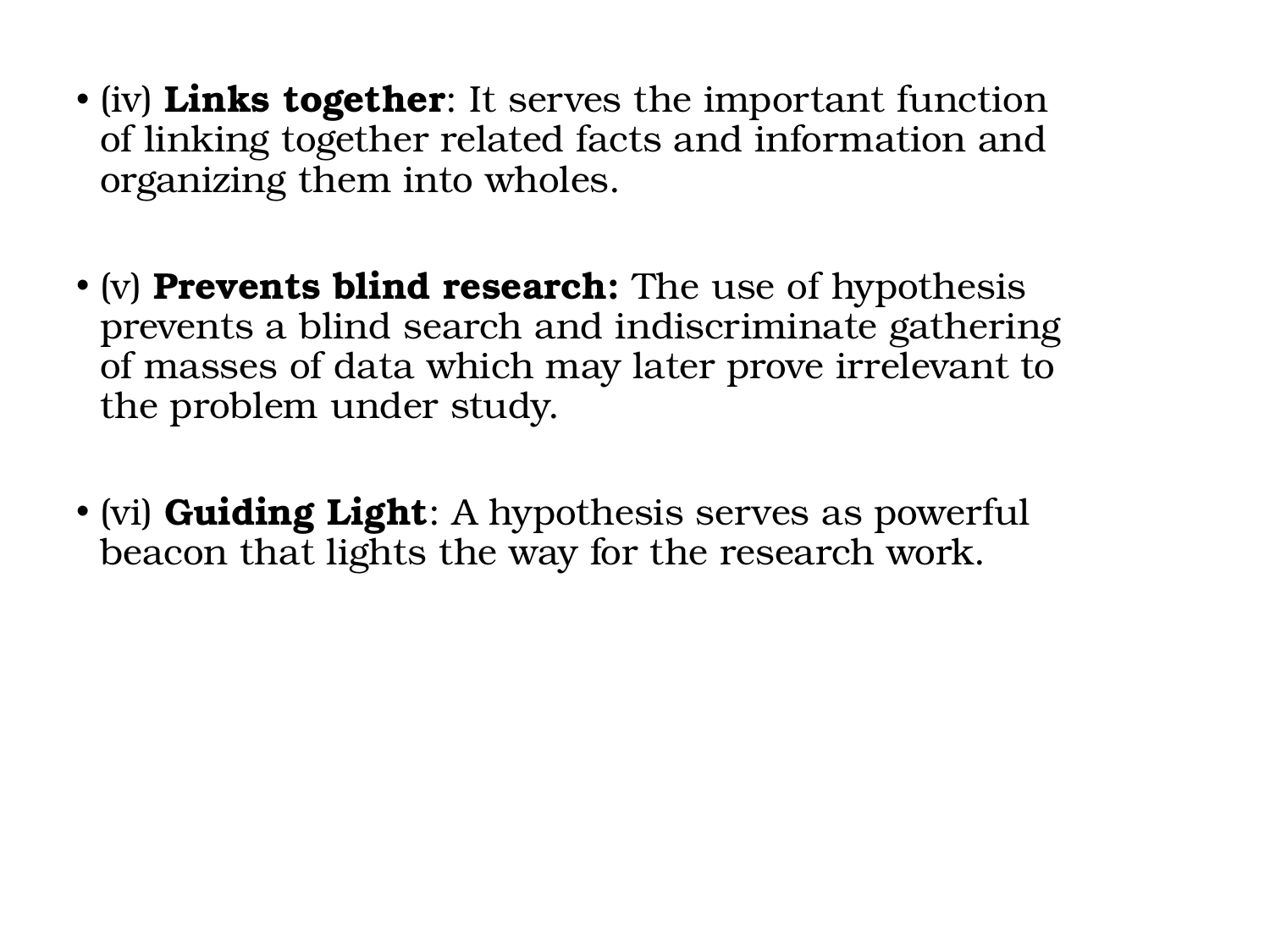

(iv) Links together: It serves the important function of linking together related facts and information and organizing them into wholes.

(v) Prevents blind research: The use of hypothesis prevents a blind search and indiscriminate gathering of masses of data which may later prove irrelevant to the problem under study.

(vi) Guiding Light: A hypothesis serves as powerful beacon that lights the way for the research work.